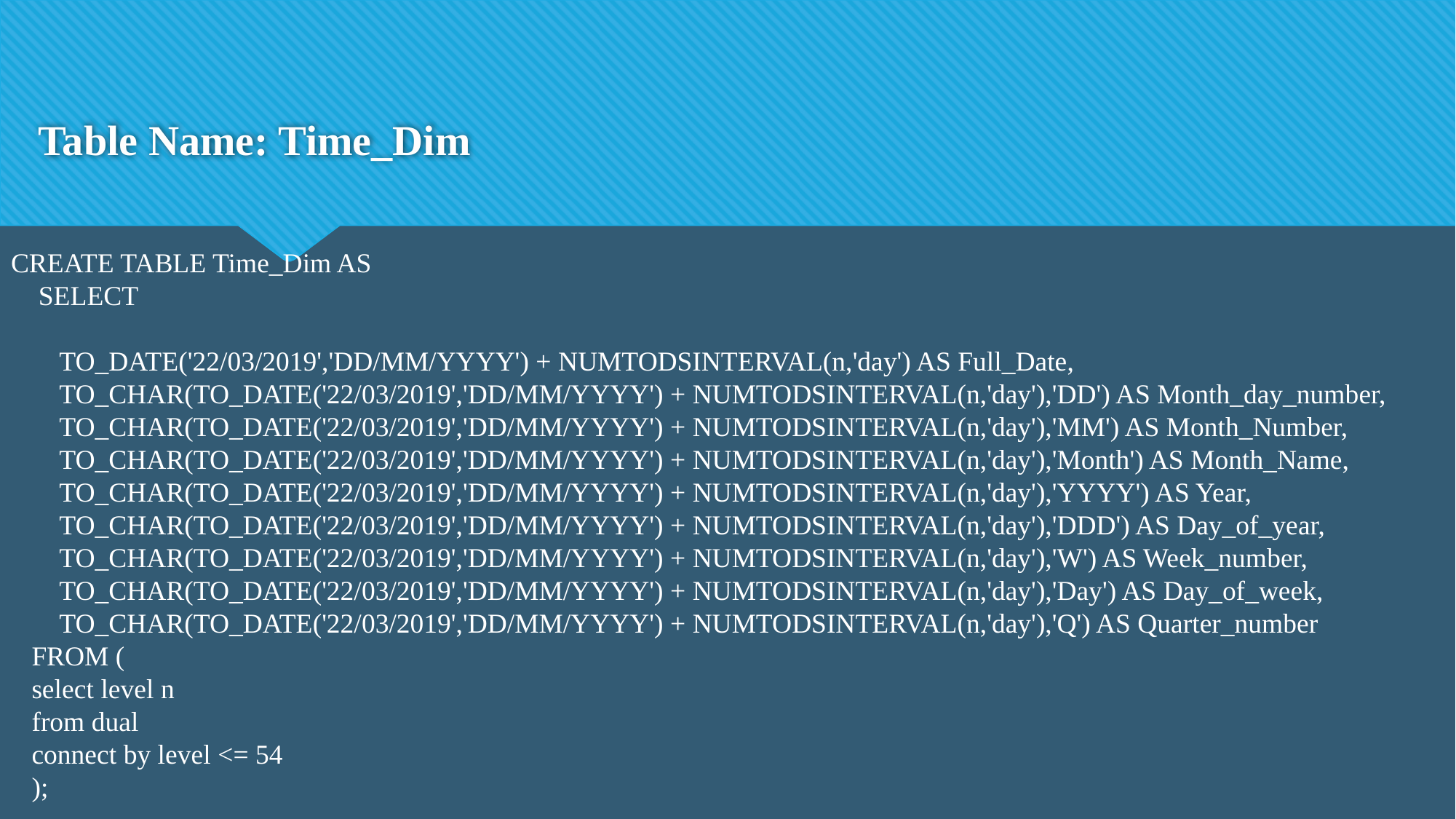

# Table Name: Time_Dim
CREATE TABLE Time_Dim AS
    SELECT

       TO_DATE('22/03/2019','DD/MM/YYYY') + NUMTODSINTERVAL(n,'day') AS Full_Date,
       TO_CHAR(TO_DATE('22/03/2019','DD/MM/YYYY') + NUMTODSINTERVAL(n,'day'),'DD') AS Month_day_number,
       TO_CHAR(TO_DATE('22/03/2019','DD/MM/YYYY') + NUMTODSINTERVAL(n,'day'),'MM') AS Month_Number,
       TO_CHAR(TO_DATE('22/03/2019','DD/MM/YYYY') + NUMTODSINTERVAL(n,'day'),'Month') AS Month_Name,
       TO_CHAR(TO_DATE('22/03/2019','DD/MM/YYYY') + NUMTODSINTERVAL(n,'day'),'YYYY') AS Year,
       TO_CHAR(TO_DATE('22/03/2019','DD/MM/YYYY') + NUMTODSINTERVAL(n,'day'),'DDD') AS Day_of_year,
       TO_CHAR(TO_DATE('22/03/2019','DD/MM/YYYY') + NUMTODSINTERVAL(n,'day'),'W') AS Week_number,
       TO_CHAR(TO_DATE('22/03/2019','DD/MM/YYYY') + NUMTODSINTERVAL(n,'day'),'Day') AS Day_of_week,
       TO_CHAR(TO_DATE('22/03/2019','DD/MM/YYYY') + NUMTODSINTERVAL(n,'day'),'Q') AS Quarter_number
   FROM (
   select level n
   from dual
   connect by level <= 54
   );